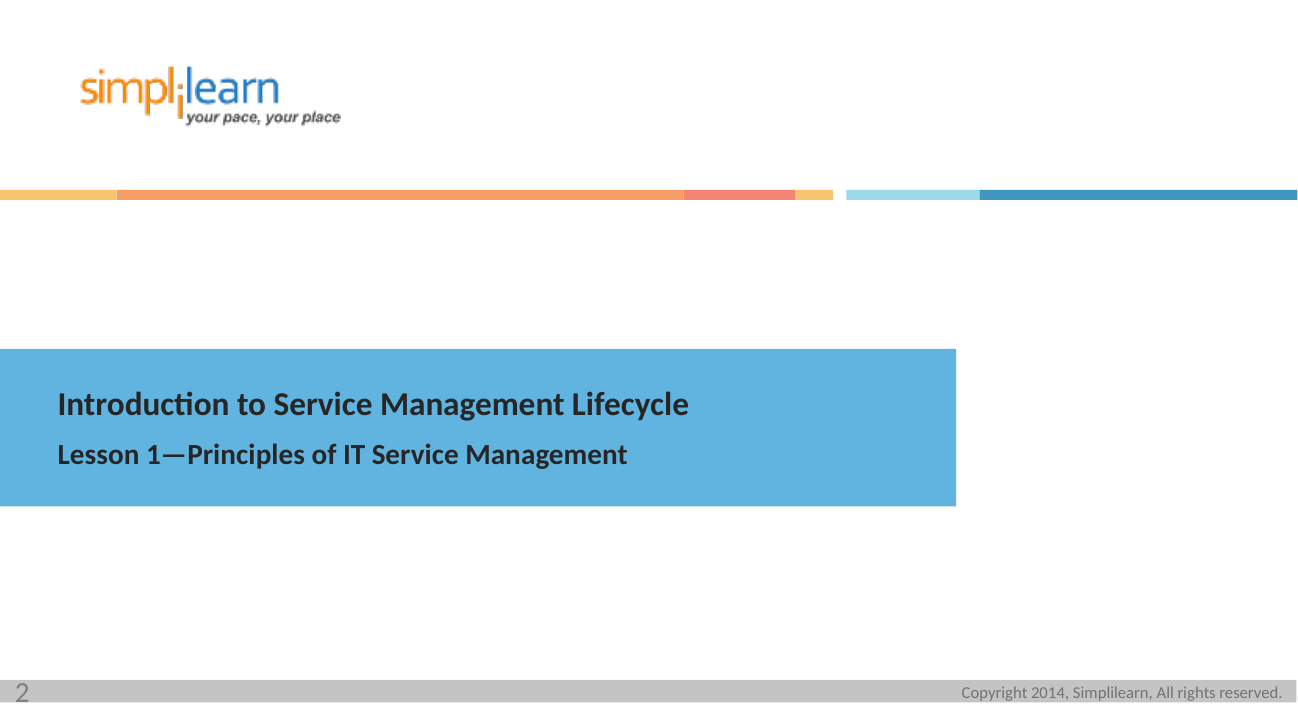

Introduction to Service Management Lifecycle
Lesson 1—Principles of IT Service Management